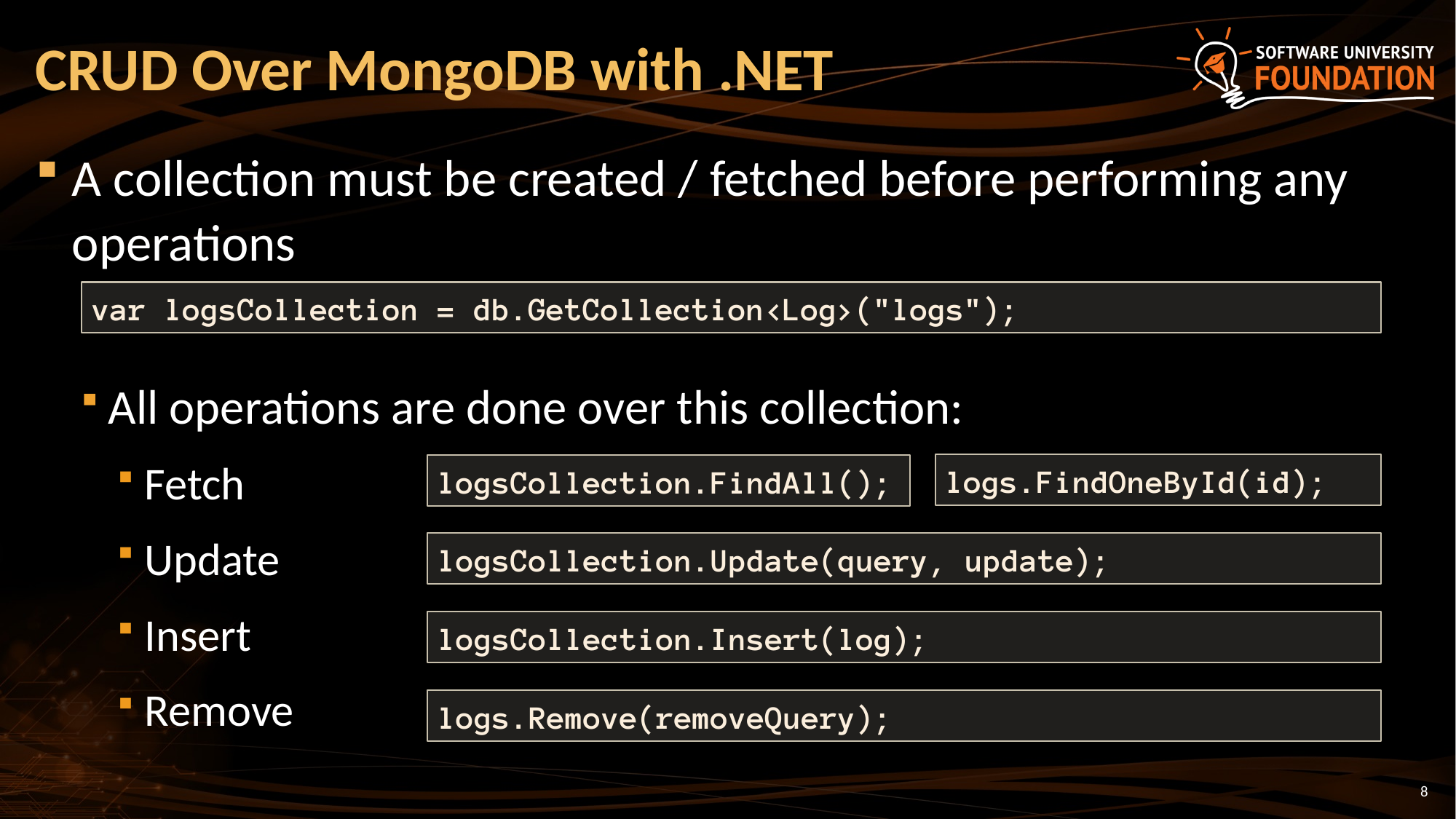

# CRUD Over MongoDB with .NET
A collection must be created / fetched before performing any operations

All operations are done over this collection:
Fetch
Update
Insert
Remove

var logsCollection = db.GetCollection<Log>("logs");
logs.FindOneById(id);
logsCollection.FindAll();
logsCollection.Update(query, update);
logsCollection.Insert(log);
logs.Remove(removeQuery);
8